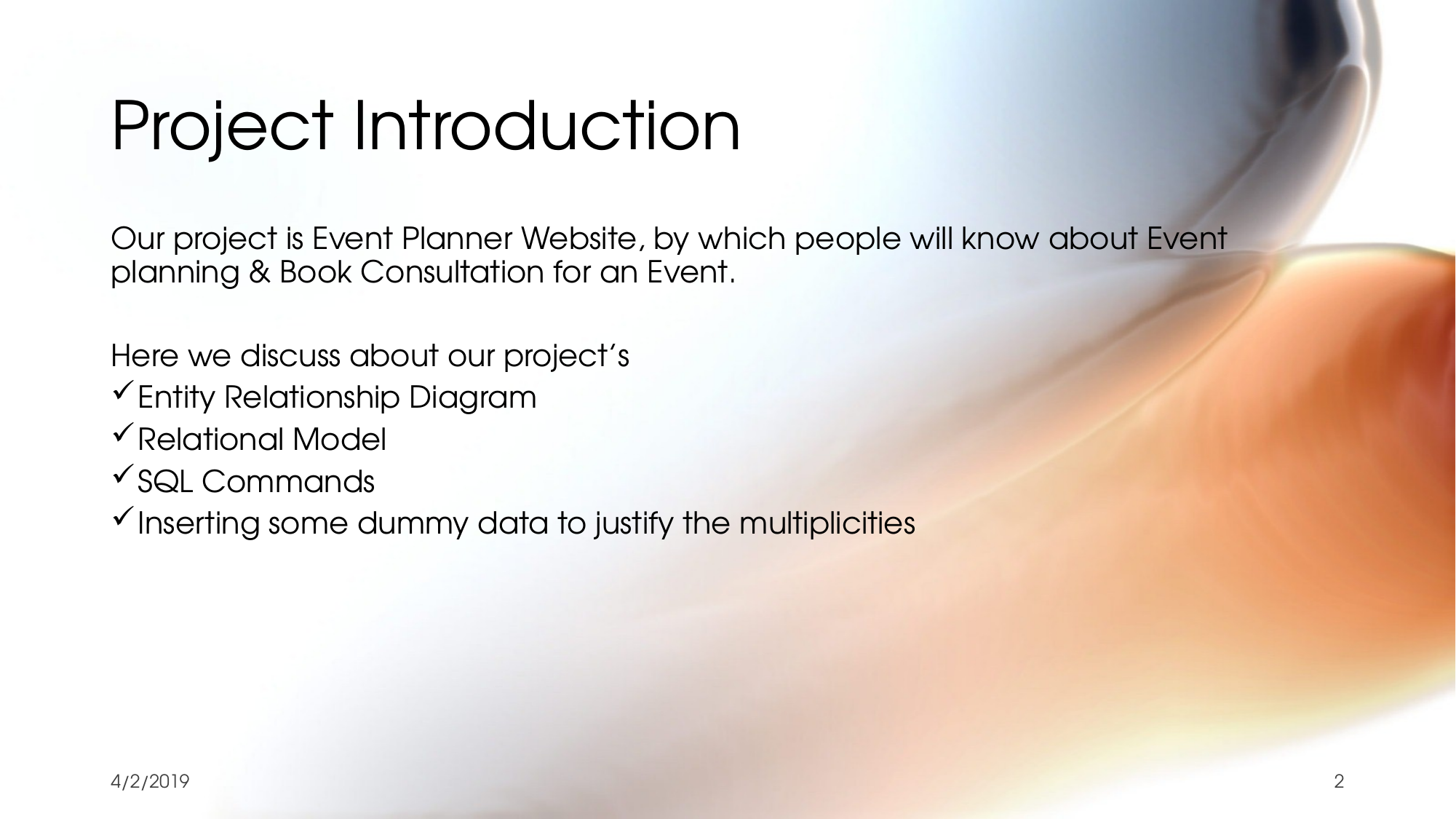

# Project Introduction
Our project is Event Planner Website, by which people will know about Event planning & Book Consultation for an Event.

Here we discuss about our project’s
Entity Relationship Diagram
Relational Model
SQL Commands
Inserting some dummy data to justify the multiplicities
4/2/2019
2